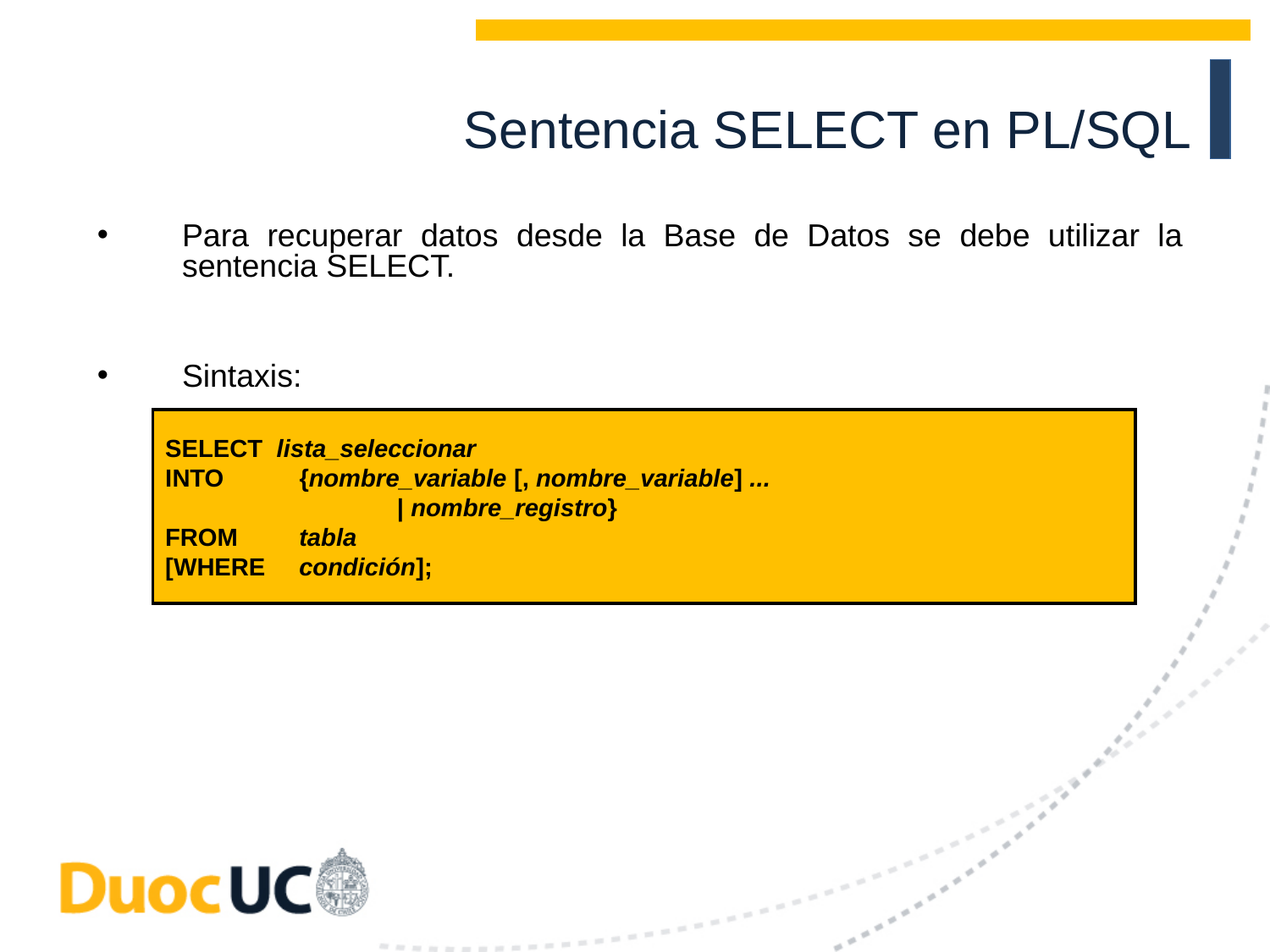

Sentencia SELECT en PL/SQL
Para recuperar datos desde la Base de Datos se debe utilizar la sentencia SELECT.

Sintaxis:

SELECT  lista_seleccionar
INTO	 {nombre_variable [, nombre_variable] ...
	               | nombre_registro}
FROM	 tabla
[WHERE	 condición];